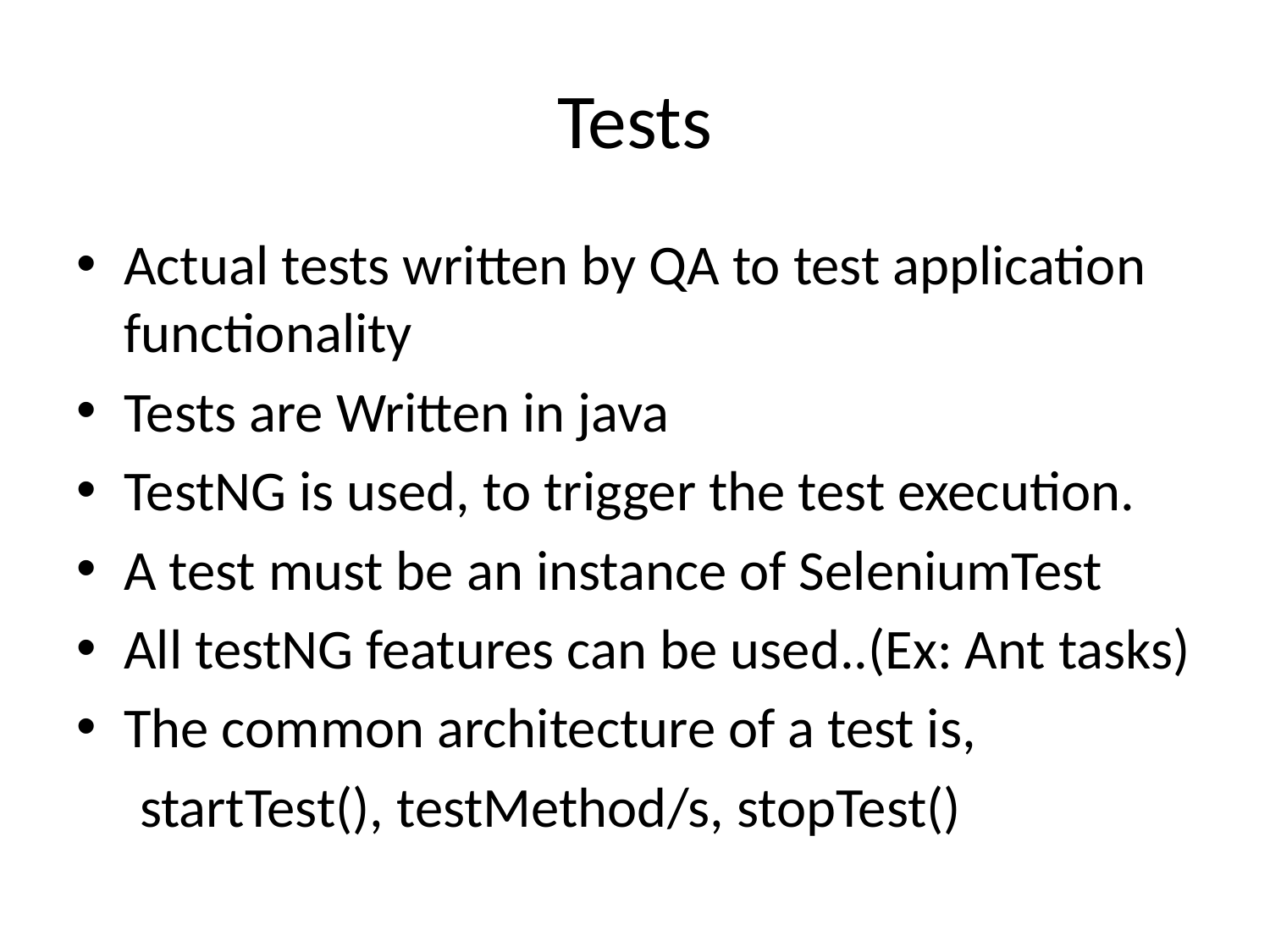

# Tests
Actual tests written by QA to test application functionality
Tests are Written in java
TestNG is used, to trigger the test execution.
A test must be an instance of SeleniumTest
All testNG features can be used..(Ex: Ant tasks)
The common architecture of a test is,
     startTest(), testMethod/s, stopTest()